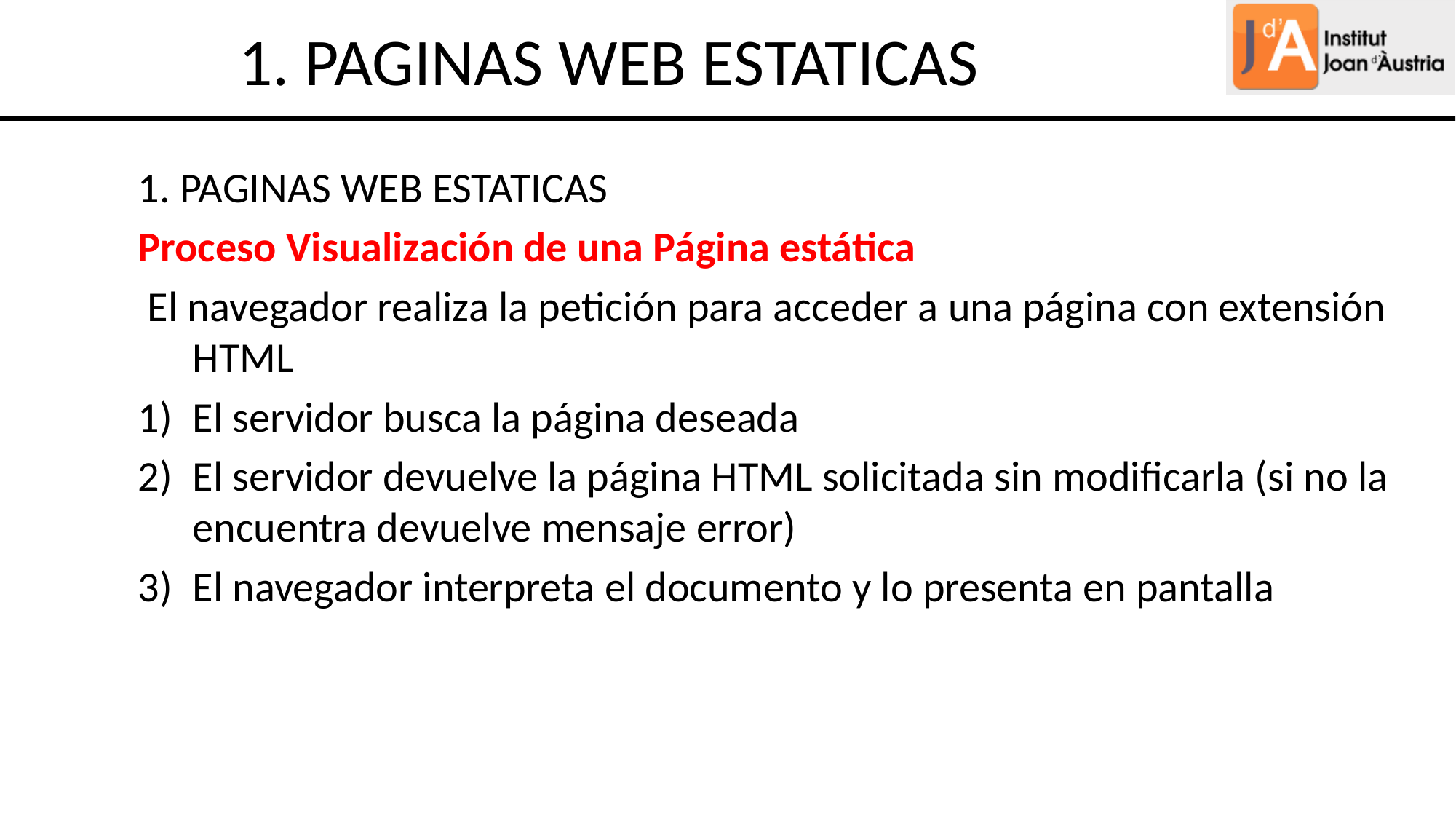

1. PAGINAS WEB ESTATICAS
1. PAGINAS WEB ESTATICAS
Proceso Visualización de una Página estática
 El navegador realiza la petición para acceder a una página con extensión HTML
El servidor busca la página deseada
El servidor devuelve la página HTML solicitada sin modificarla (si no la encuentra devuelve mensaje error)
El navegador interpreta el documento y lo presenta en pantalla